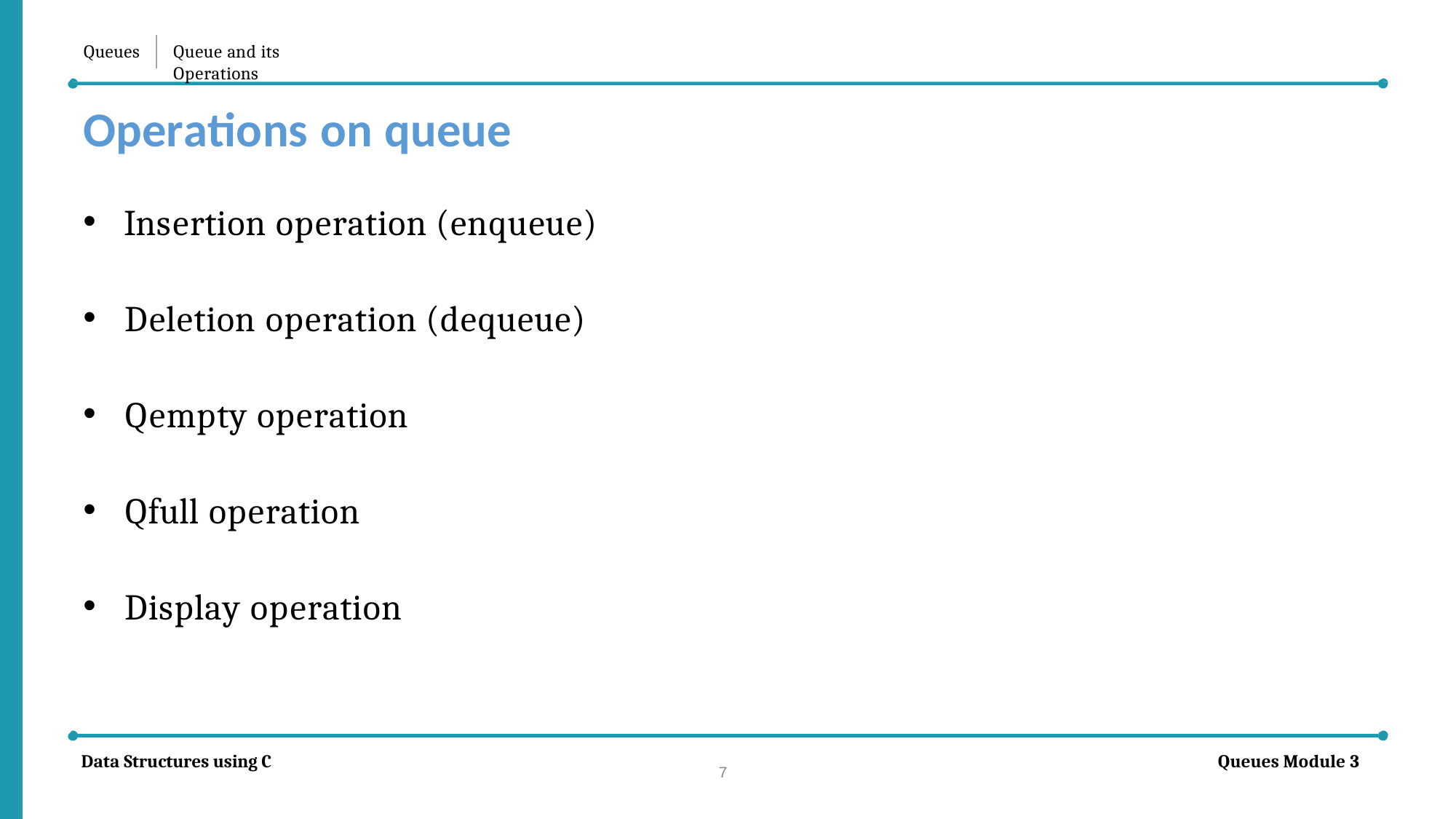

Queues
Queue and its Operations

Operations on queue

Insertion operation (enqueue)

Deletion operation (dequeue)

Qempty operation

Qfull operation

Display operation
Data Structures using C
Queues Module 3
7